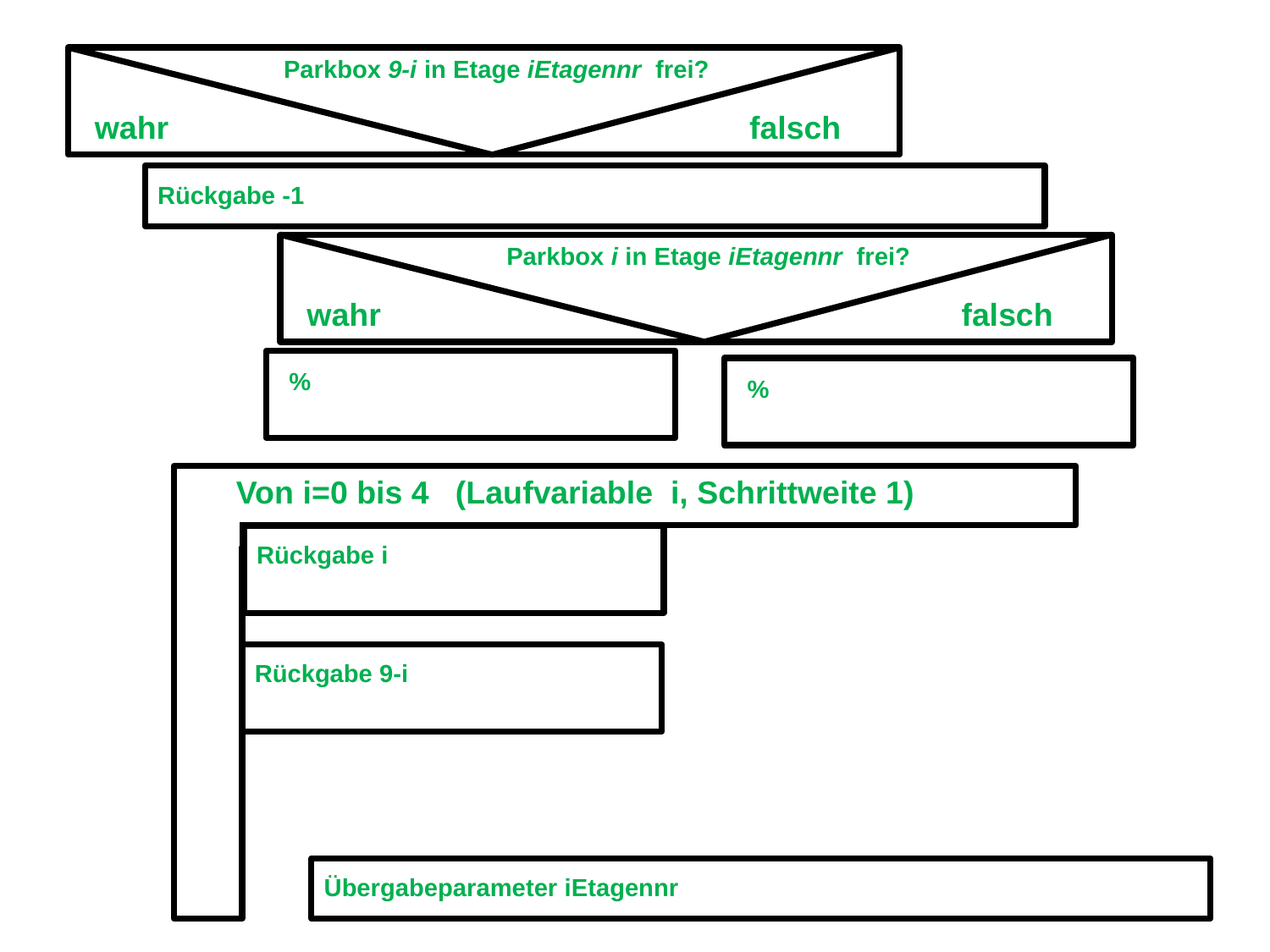

Parkbox 9-i in Etage iEtagennr  frei?
wahr
falsch

Rückgabe -1

Parkbox i in Etage iEtagennr  frei?

wahr
falsch

%

%

Von i=0 bis 4   (Laufvariable  i, Schrittweite 1)

Rückgabe i

Rückgabe 9-i

Übergabeparameter iEtagennr